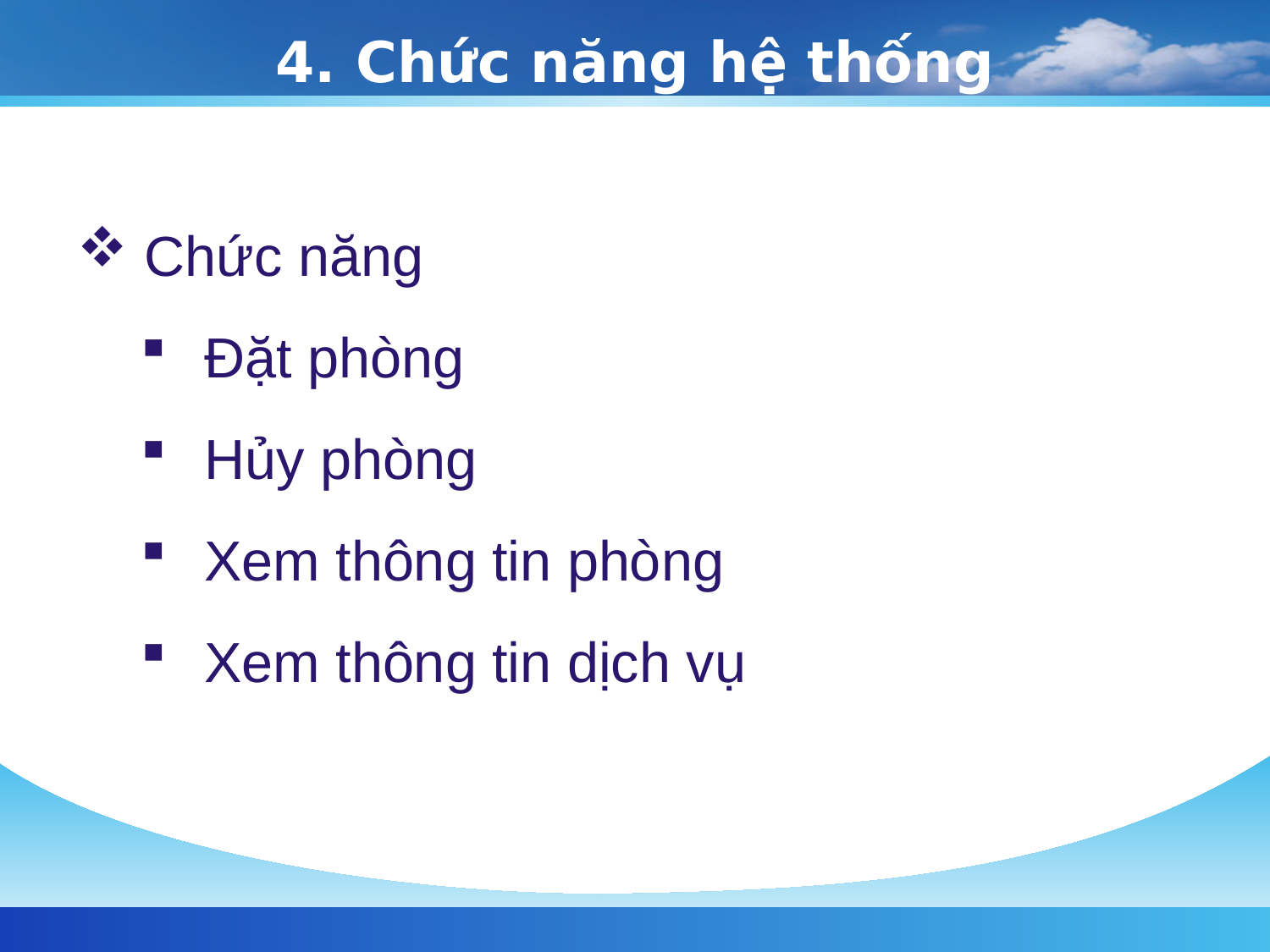

# 4. Chức năng hệ thống
 Chức năng
Đặt phòng
Hủy phòng
Xem thông tin phòng
Xem thông tin dịch vụ